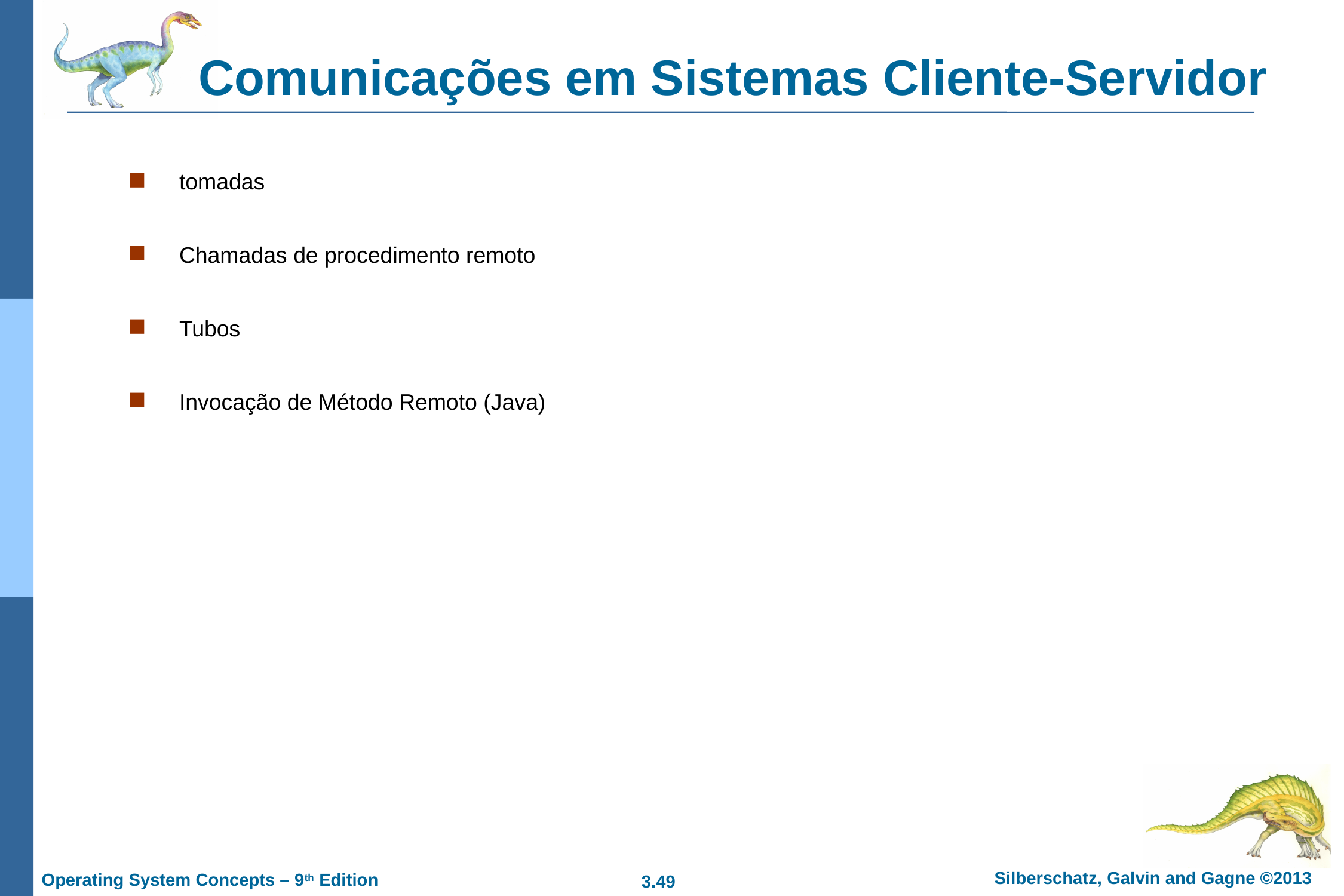

# Comunicações em Sistemas Cliente-Servidor
tomadas

Chamadas de procedimento remoto

Tubos

Invocação de Método Remoto (Java)